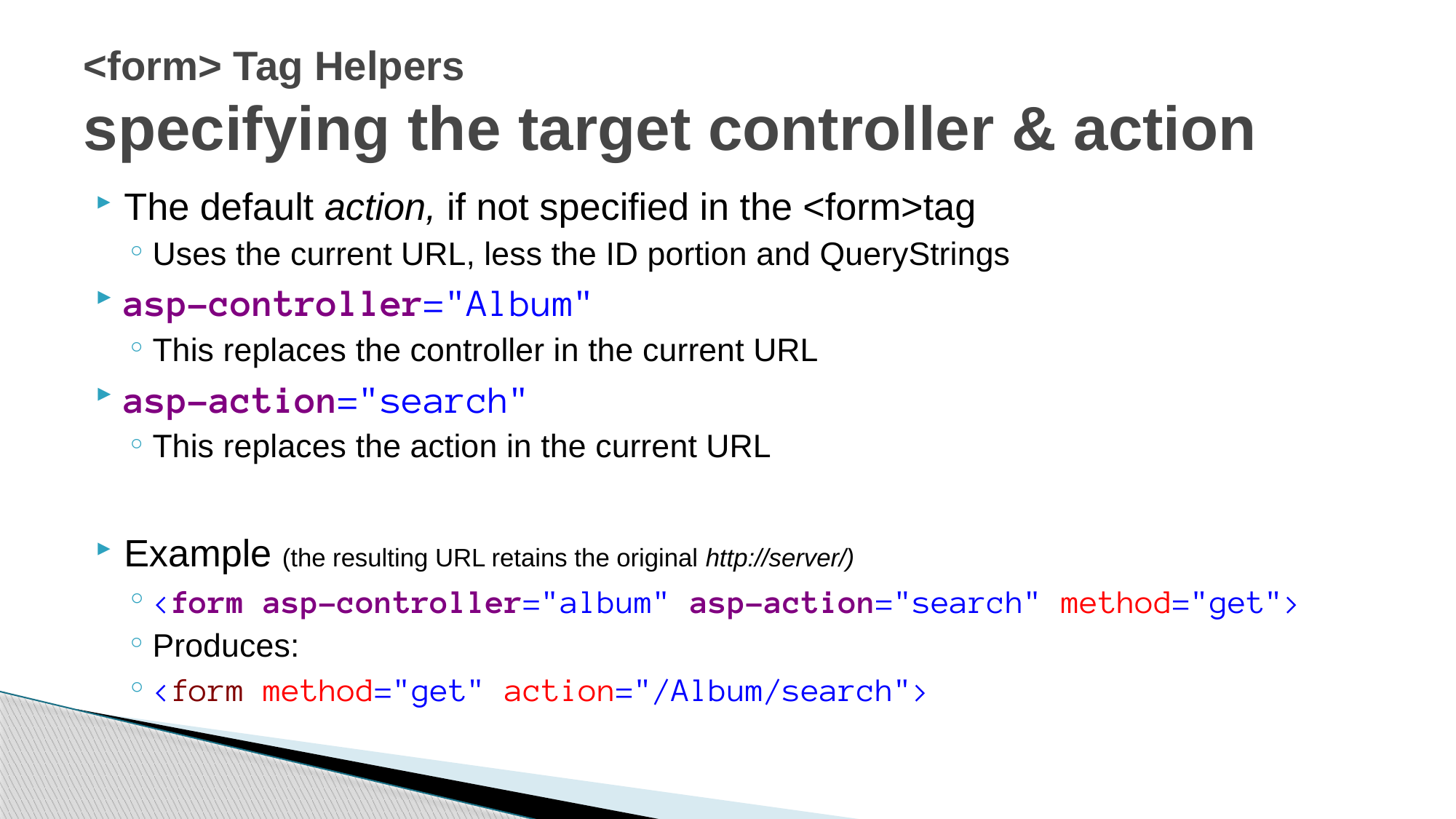

# <form> Tag Helpers specifying the target controller & action
The default action, if not specified in the <form>tag
Uses the current URL, less the ID portion and QueryStrings
asp-controller="Album"
This replaces the controller in the current URL
asp-action="search"
This replaces the action in the current URL

Example (the resulting URL retains the original http://server/)
<form asp-controller="album" asp-action="search" method="get">
Produces:
<form method="get" action="/Album/search">